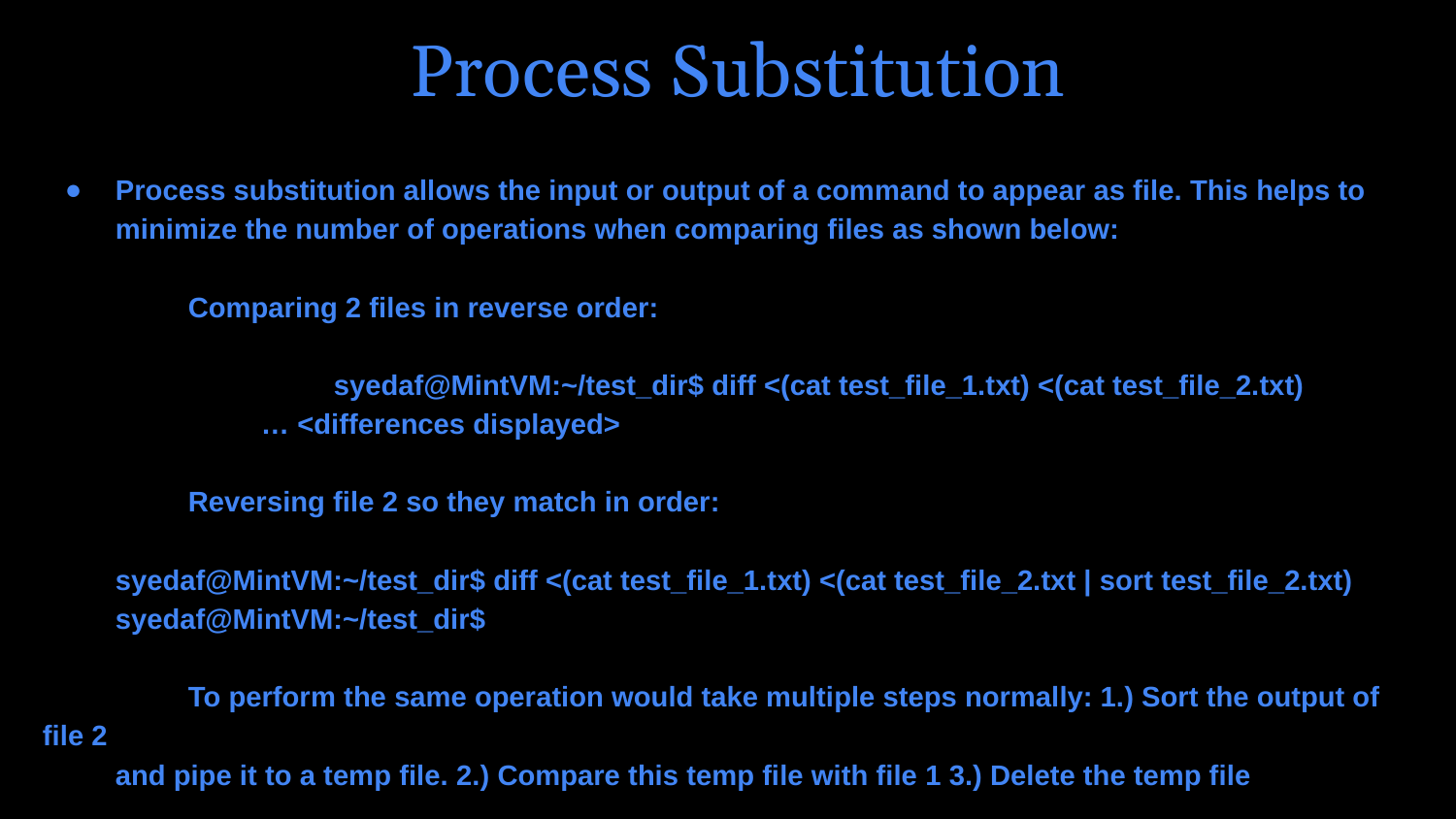

# Process Substitution

Process substitution allows the input or output of a command to appear as file. This helps to minimize the number of operations when comparing files as shown below:

	Comparing 2 files in reverse order:

		syedaf@MintVM:~/test_dir$ diff <(cat test_file_1.txt) <(cat test_file_2.txt)
… <differences displayed>

	Reversing file 2 so they match in order:

syedaf@MintVM:~/test_dir$ diff <(cat test_file_1.txt) <(cat test_file_2.txt | sort test_file_2.txt)
syedaf@MintVM:~/test_dir$

	To perform the same operation would take multiple steps normally: 1.) Sort the output of file 2
and pipe it to a temp file. 2.) Compare this temp file with file 1 3.) Delete the temp file